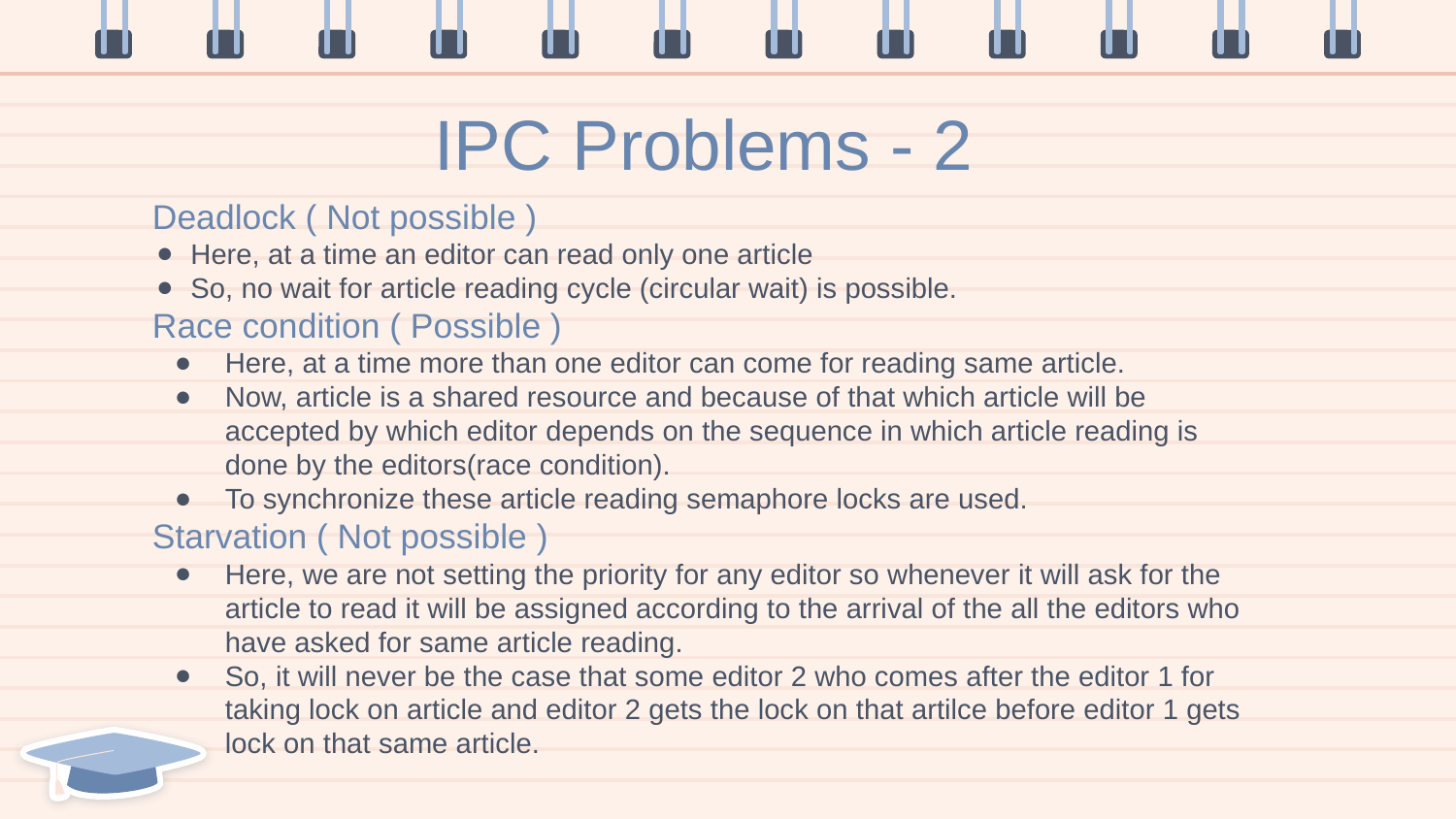

# IPC Problems - 2
Deadlock ( Not possible )
Here, at a time an editor can read only one article
So, no wait for article reading cycle (circular wait) is possible.
Race condition ( Possible )
Here, at a time more than one editor can come for reading same article.
Now, article is a shared resource and because of that which article will be accepted by which editor depends on the sequence in which article reading is done by the editors(race condition).
To synchronize these article reading semaphore locks are used.
Starvation ( Not possible )
Here, we are not setting the priority for any editor so whenever it will ask for the article to read it will be assigned according to the arrival of the all the editors who have asked for same article reading.
So, it will never be the case that some editor 2 who comes after the editor 1 for taking lock on article and editor 2 gets the lock on that artilce before editor 1 gets lock on that same article.